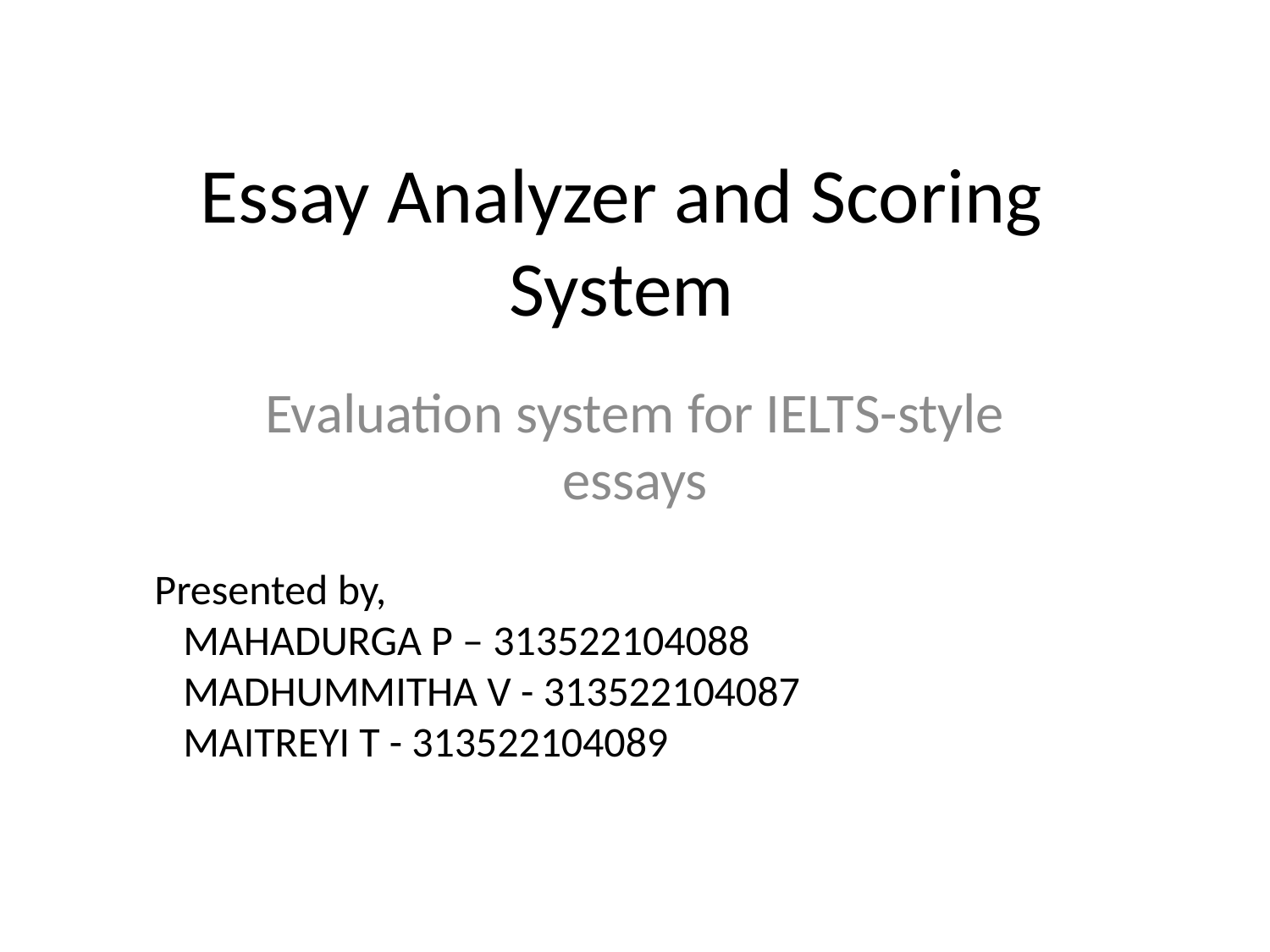

# Essay Analyzer and Scoring System
Evaluation system for IELTS-style essays
Presented by,
   MAHADURGA P – 313522104088
   MADHUMMITHA V - 313522104087
   MAITREYI T - 313522104089